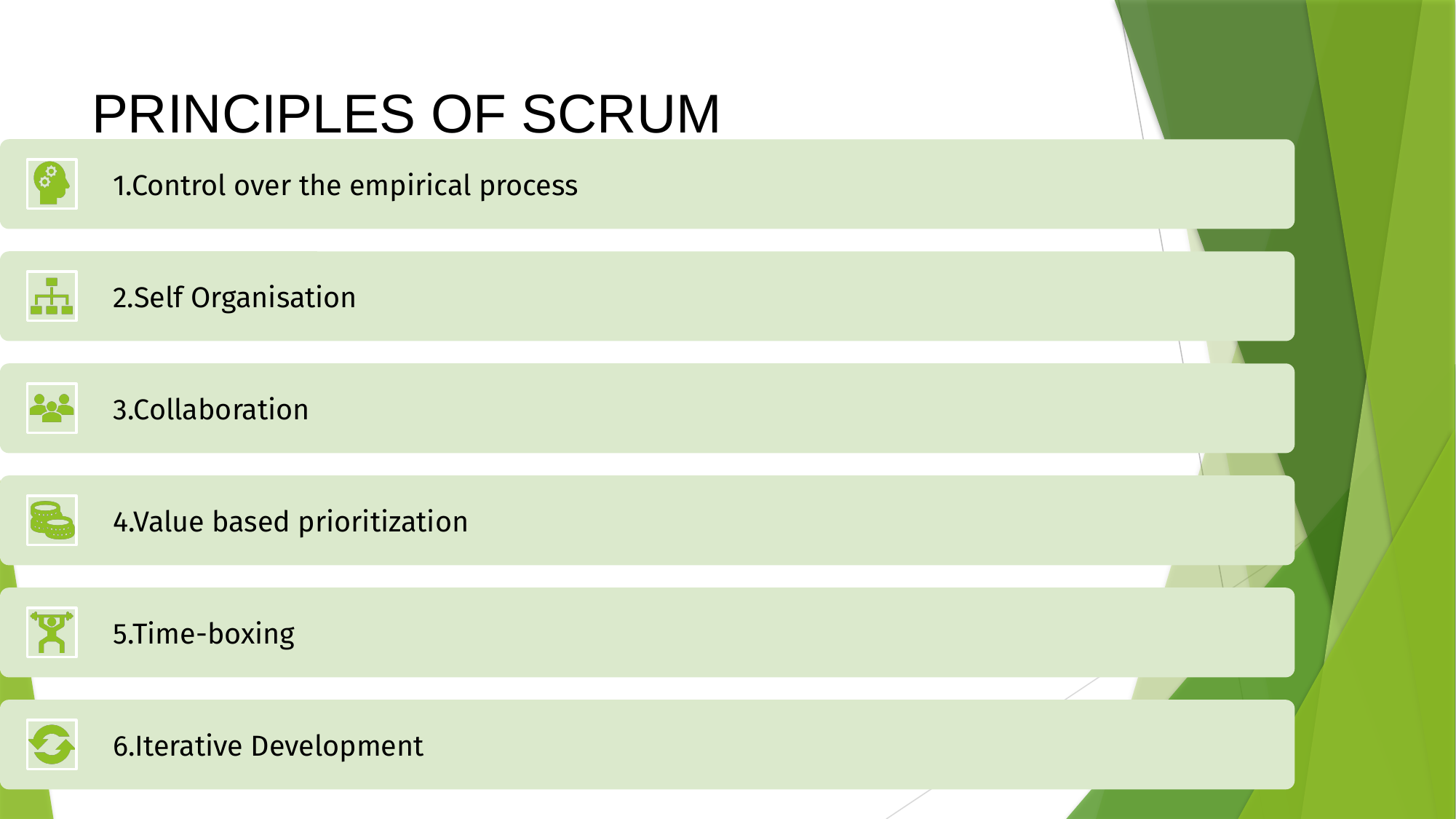

# PRINCIPLES OF SCRUM
1.Control over the empirical process
2.Self Organisation
3.Collaboration
4.Value based prioritization
5.Time-boxing
6.Iterative Development